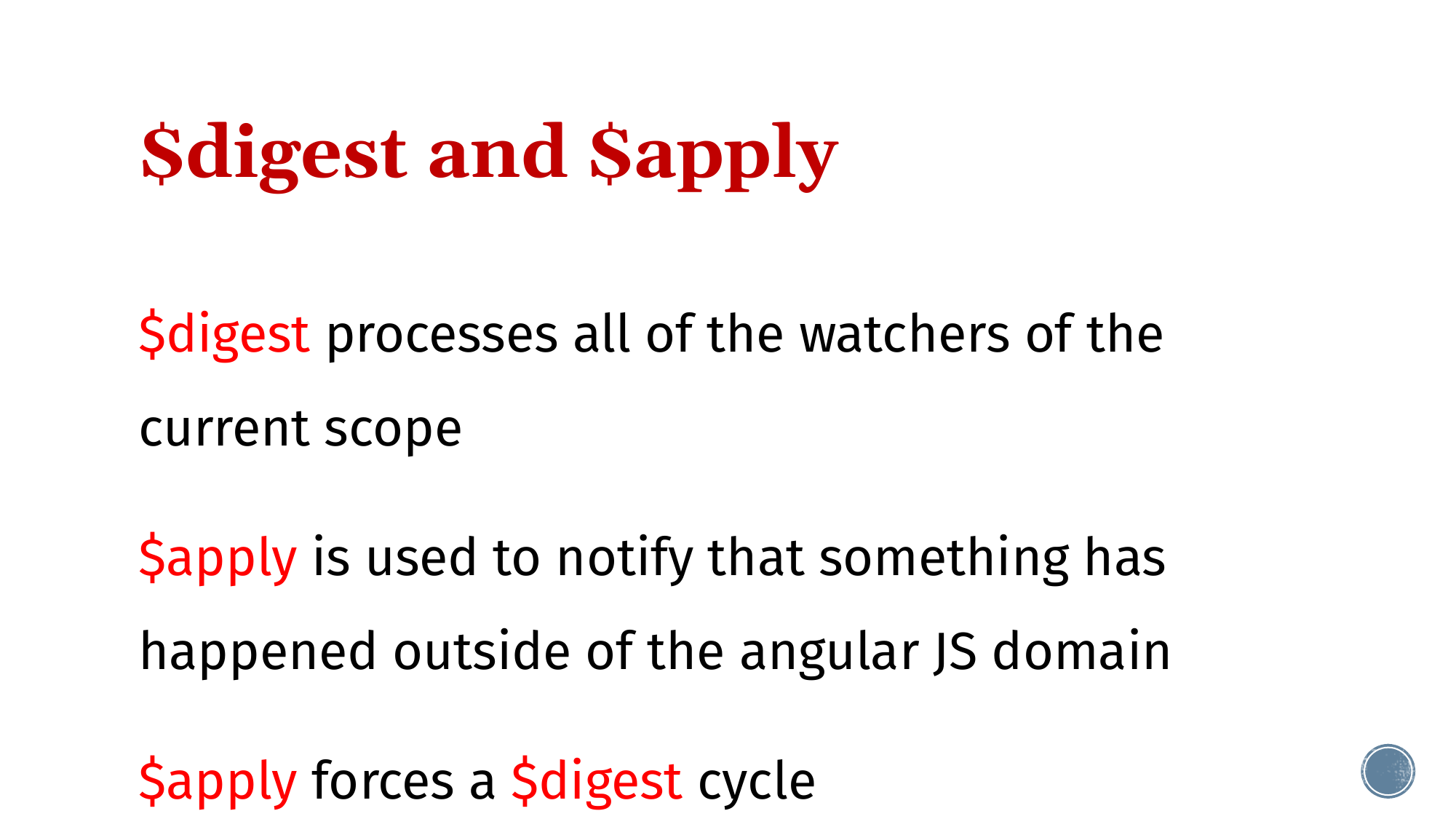

# $digest and $apply
$digest processes all of the watchers of the current scope
$apply is used to notify that something has happened outside of the angular JS domain
$apply forces a $digest cycle